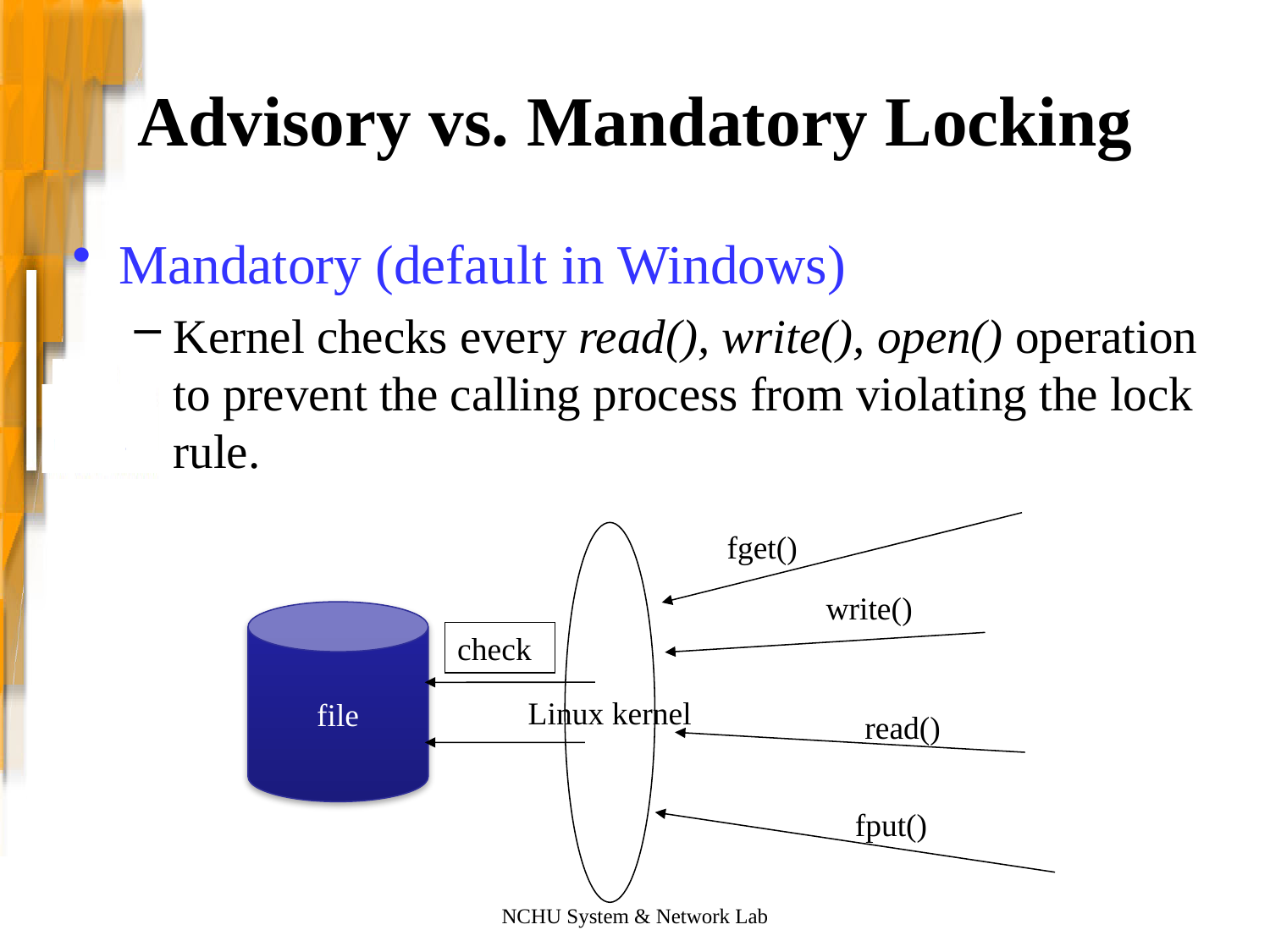

# Advisory vs. Mandatory Locking
Mandatory (default in Windows)
Kernel checks every read(), write(), open() operation to prevent the calling process from violating the lock rule.

fget()
Linux kernel
write()
file
check

read()

fput()

NCHU System & Network Lab